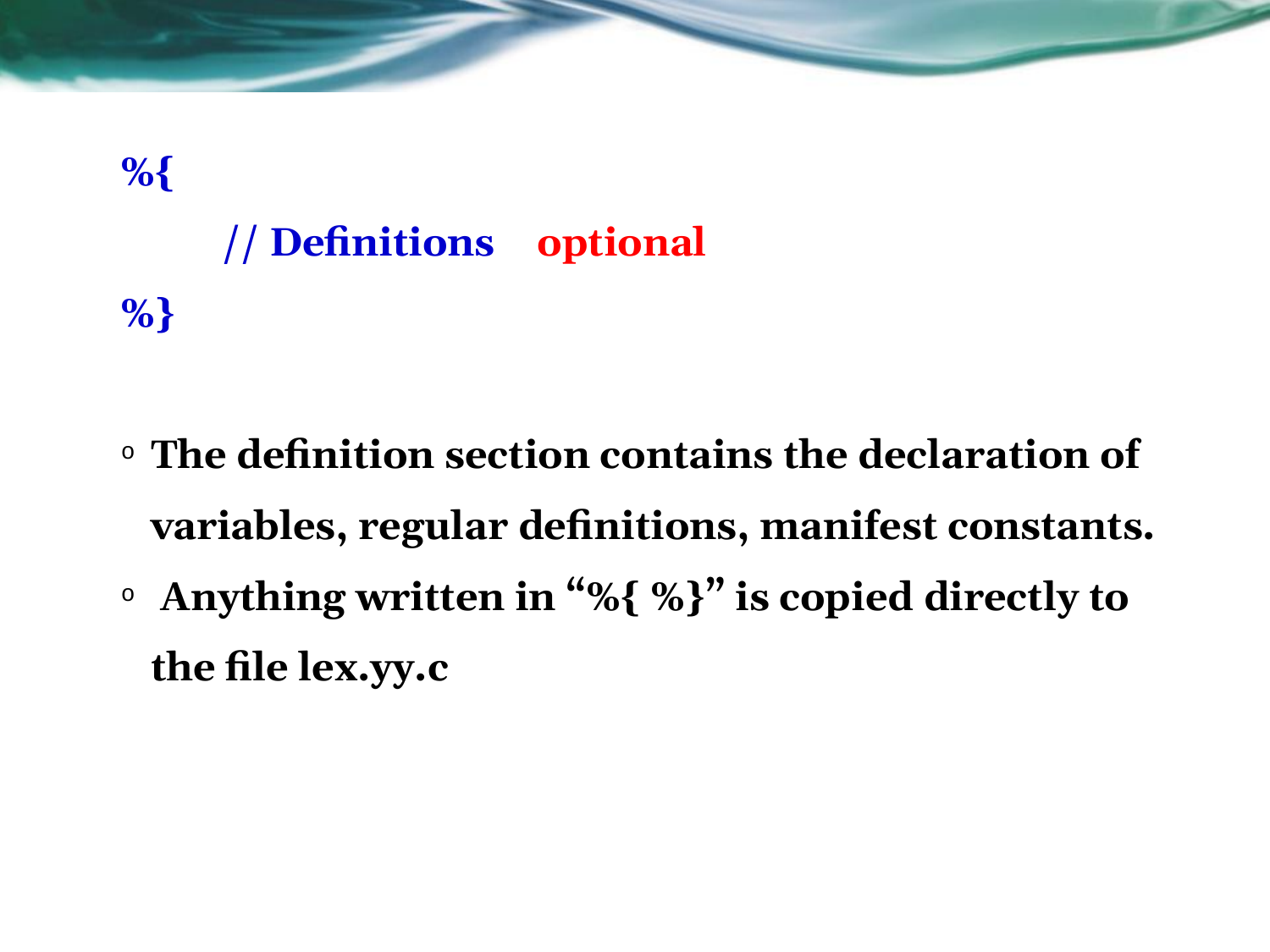

%{
   		// Definitions		 optional
	%}

The definition section contains the declaration of variables, regular definitions, manifest constants.
 Anything written in “%{ %}” is copied directly to the file lex.yy.c